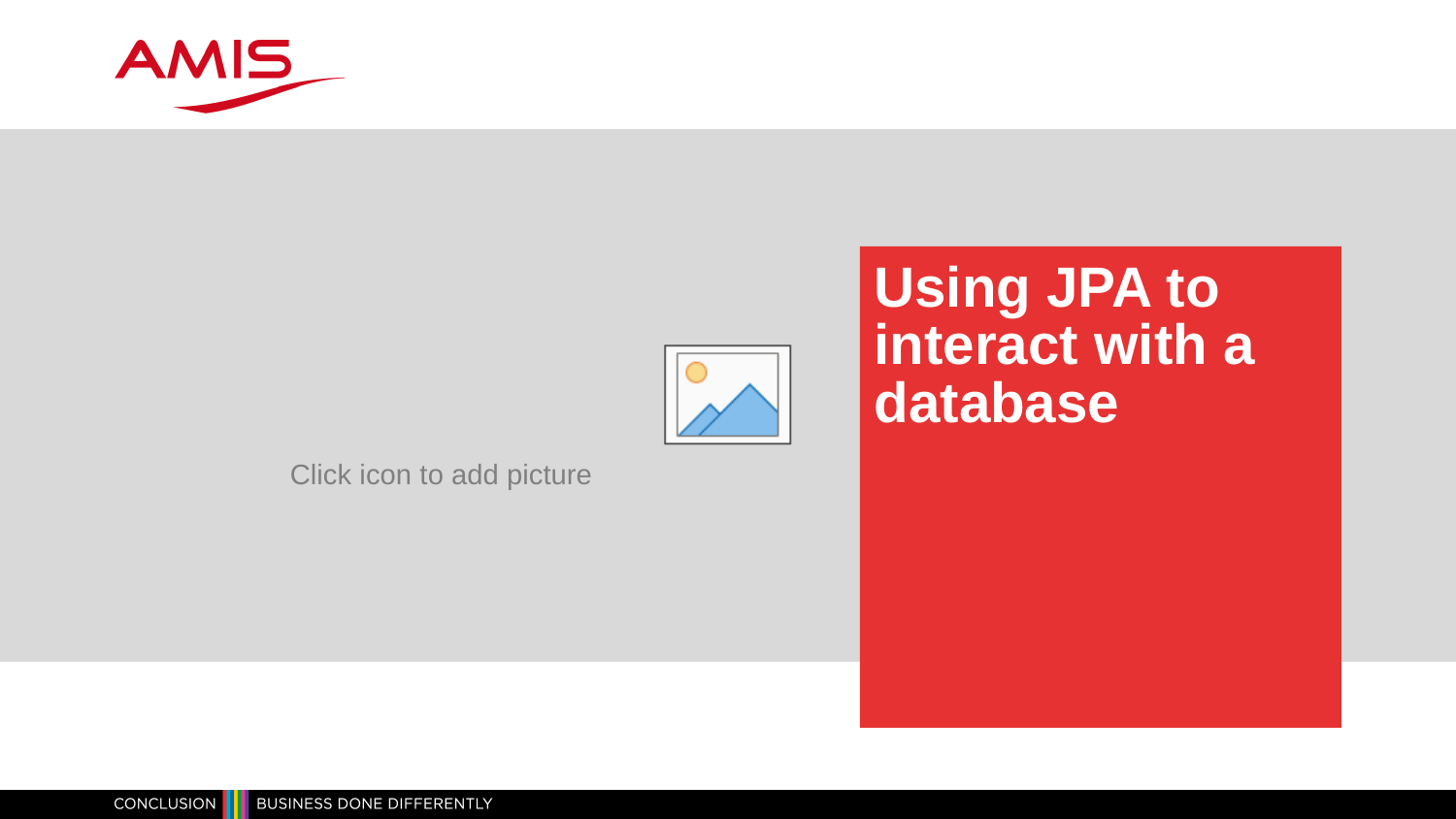

# Using JPA to interact with a database